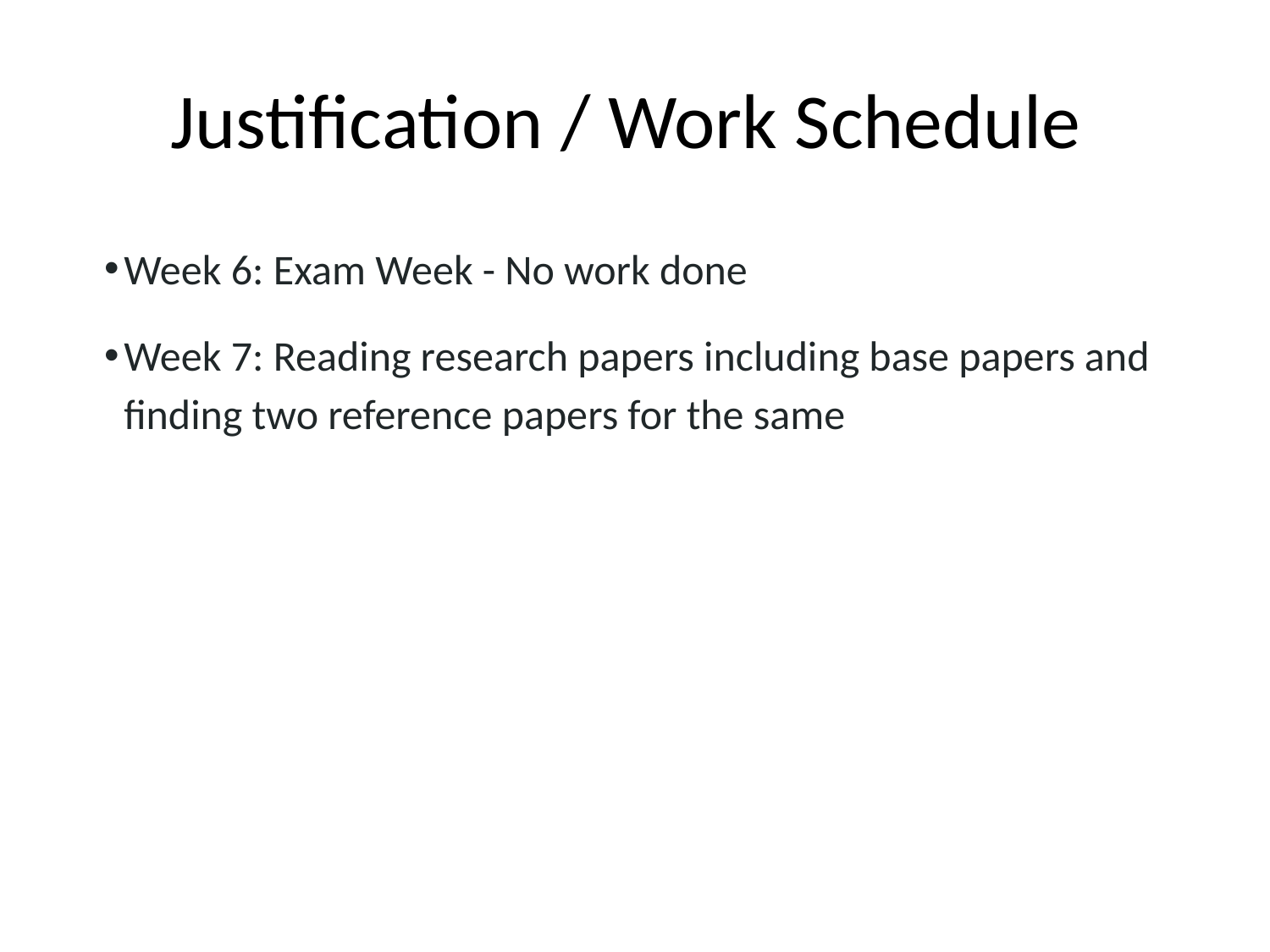

# Justification / Work Schedule
Week 6: Exam Week - No work done
Week 7: Reading research papers including base papers and finding two reference papers for the same